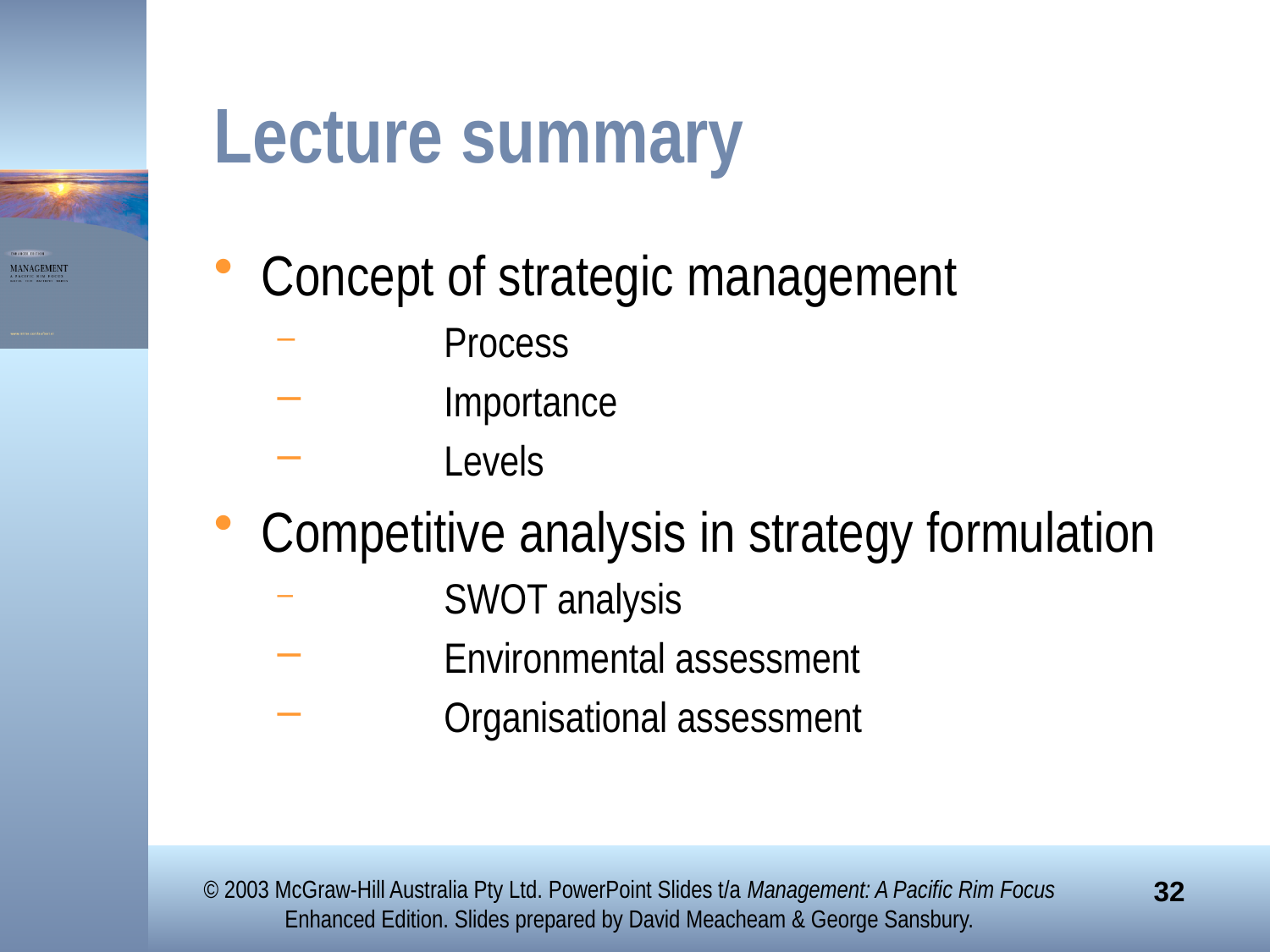

# Lecture summary
Concept of strategic management
	Process
	Importance
	Levels
Competitive analysis in strategy formulation
	SWOT analysis
	Environmental assessment
	Organisational assessment

© 2003 McGraw-Hill Australia Pty Ltd. PowerPoint Slides t/a Management: A Pacific Rim Focus Enhanced Edition. Slides prepared by David Meacheam & George Sansbury.
32